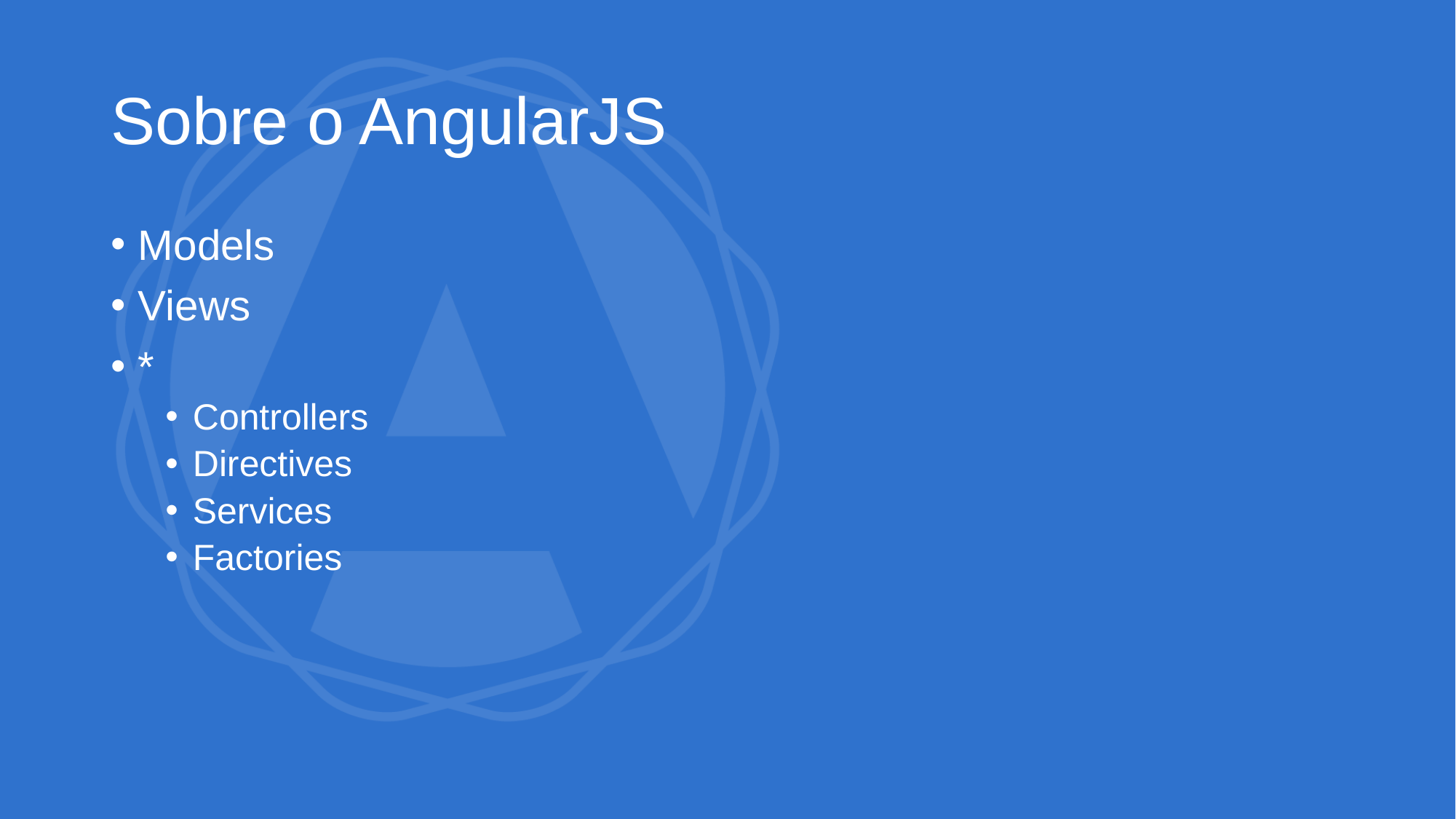

# Sobre o AngularJS
Models
Views
*
Controllers
Directives
Services
Factories